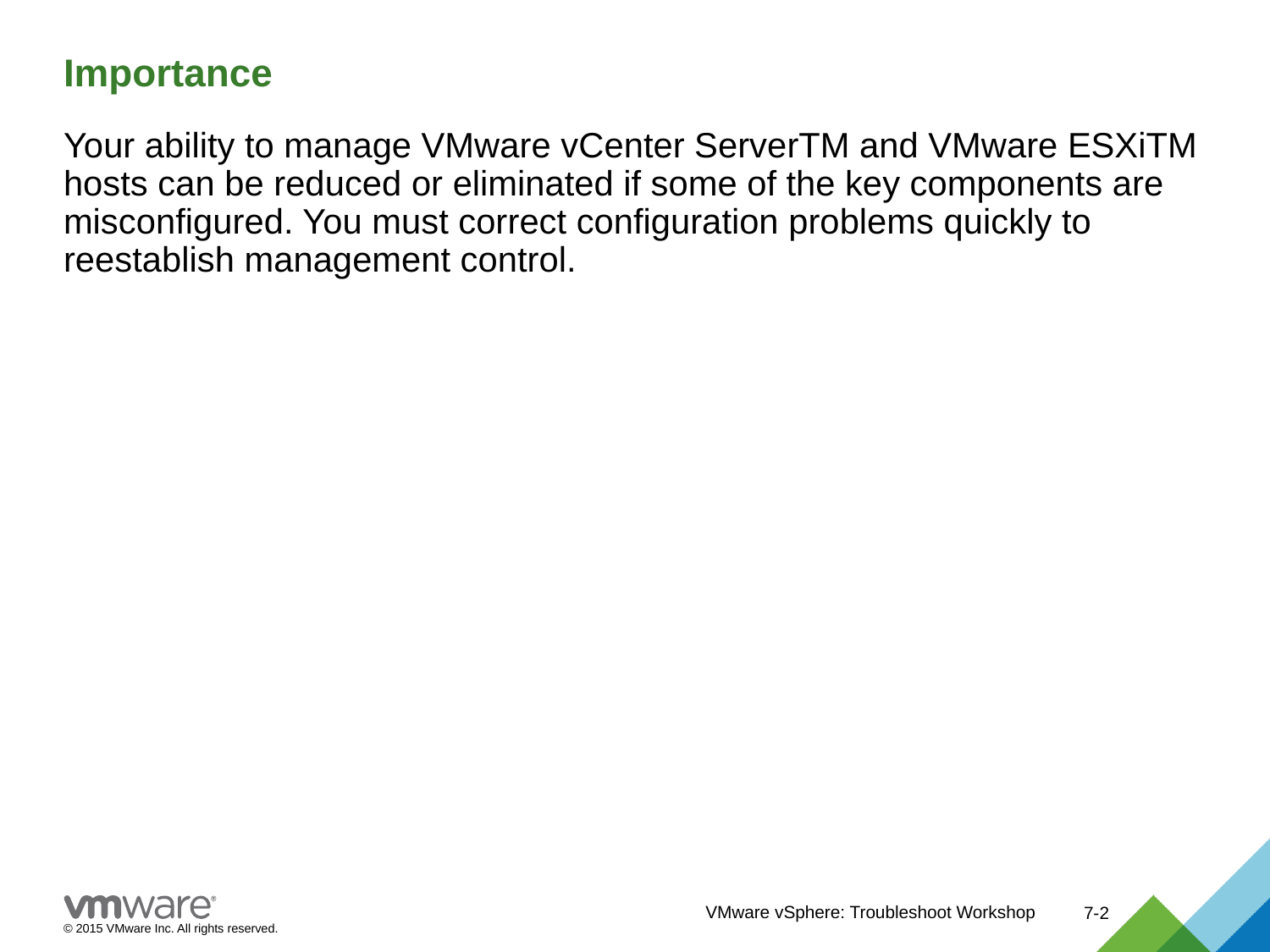

# Importance
Your ability to manage VMware vCenter ServerTM and VMware ESXiTM hosts can be reduced or eliminated if some of the key components are misconfigured. You must correct configuration problems quickly to reestablish management control.